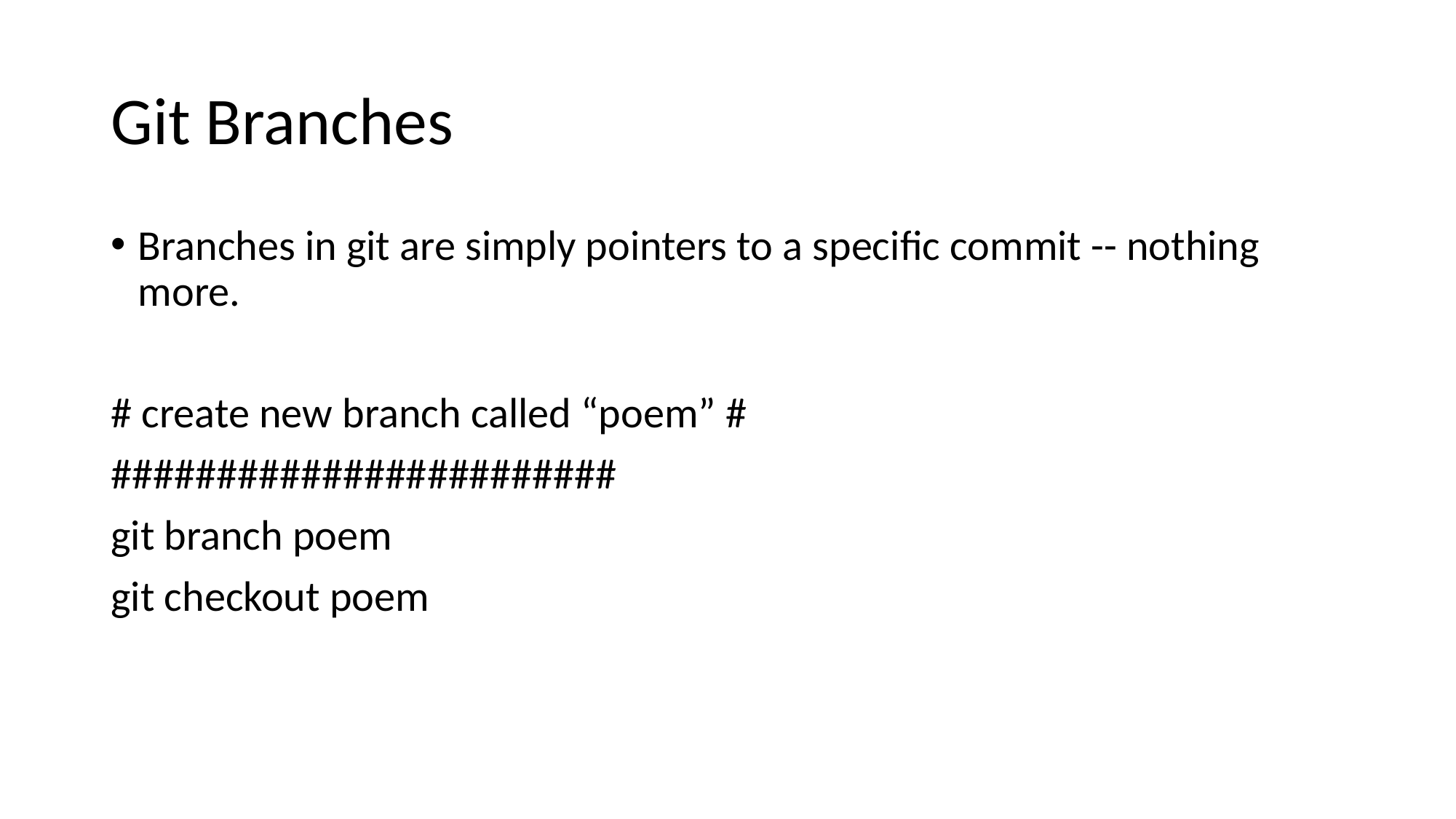

# Git Branches
Branches in git are simply pointers to a specific commit -- nothing more.

# create new branch called “poem” #
########################
git branch poem
git checkout poem